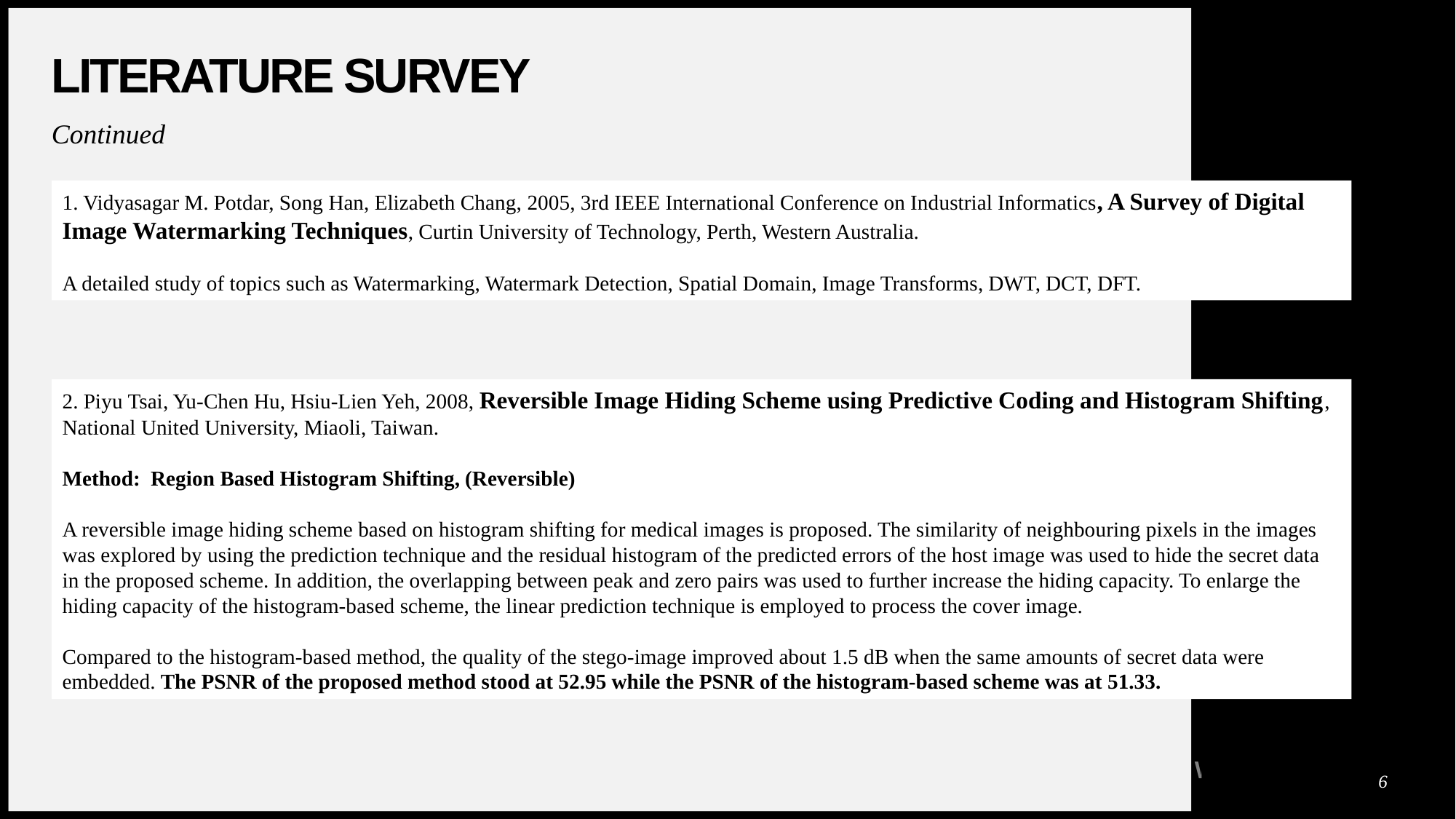

# Literature survey
Continued
1. Vidyasagar M. Potdar, Song Han, Elizabeth Chang, 2005, 3rd IEEE International Conference on Industrial Informatics, A Survey of Digital Image Watermarking Techniques, Curtin University of Technology, Perth, Western Australia.

A detailed study of topics such as Watermarking, Watermark Detection, Spatial Domain, Image Transforms, DWT, DCT, DFT.
2. Piyu Tsai, Yu-Chen Hu, Hsiu-Lien Yeh, 2008, Reversible Image Hiding Scheme using Predictive Coding and Histogram Shifting, National United University, Miaoli, Taiwan.

Method:  Region Based Histogram Shifting, (Reversible)

A reversible image hiding scheme based on histogram shifting for medical images is proposed. The similarity of neighbouring pixels in the images was explored by using the prediction technique and the residual histogram of the predicted errors of the host image was used to hide the secret data in the proposed scheme. In addition, the overlapping between peak and zero pairs was used to further increase the hiding capacity. To enlarge the hiding capacity of the histogram-based scheme, the linear prediction technique is employed to process the cover image.

Compared to the histogram-based method, the quality of the stego-image improved about 1.5 dB when the same amounts of secret data were embedded. The PSNR of the proposed method stood at 52.95 while the PSNR of the histogram-based scheme was at 51.33.

6